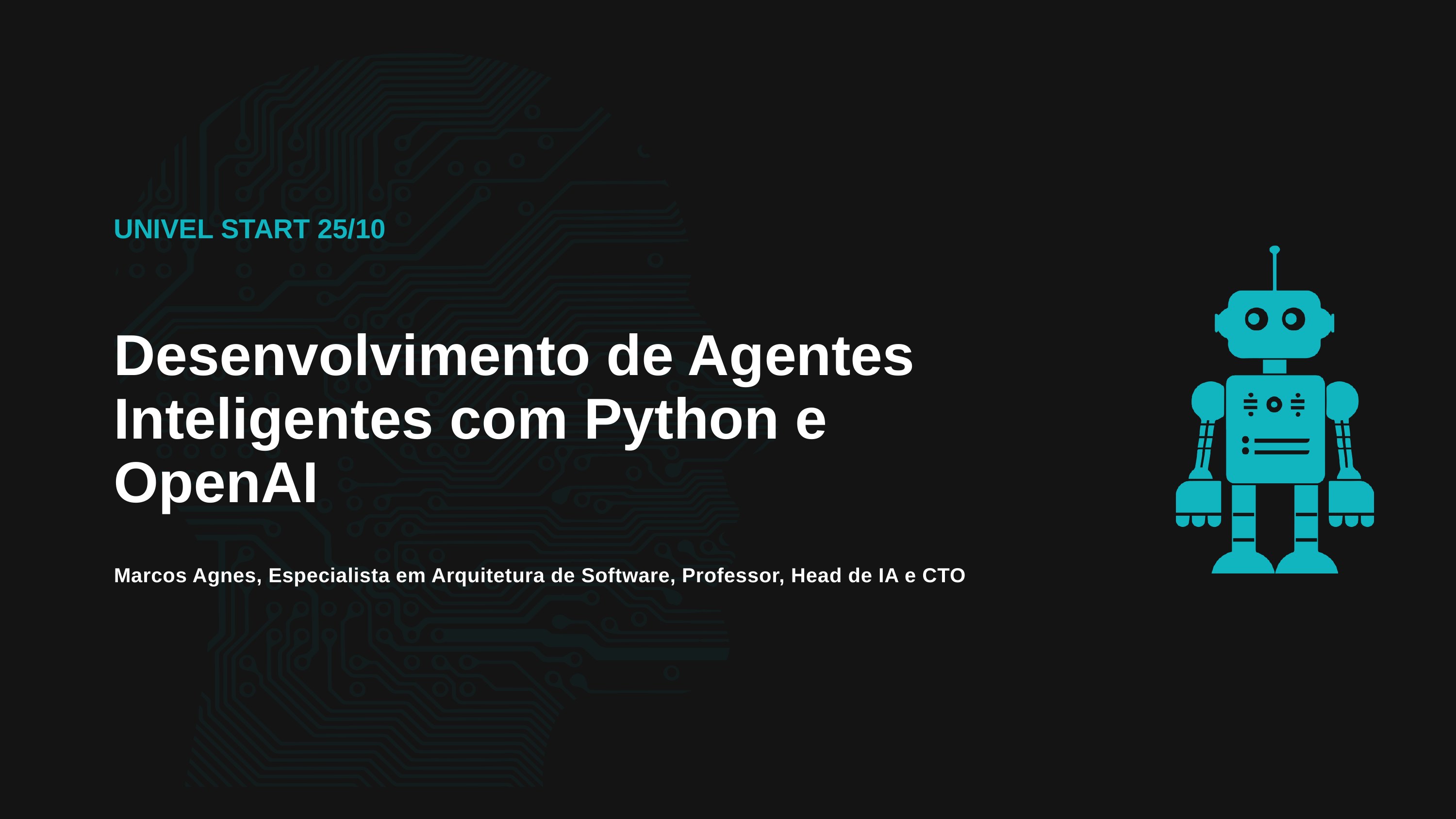

UNIVEL START 25/10
Desenvolvimento de Agentes Inteligentes com Python e OpenAI
Marcos Agnes, Especialista em Arquitetura de Software, Professor, Head de IA e CTO